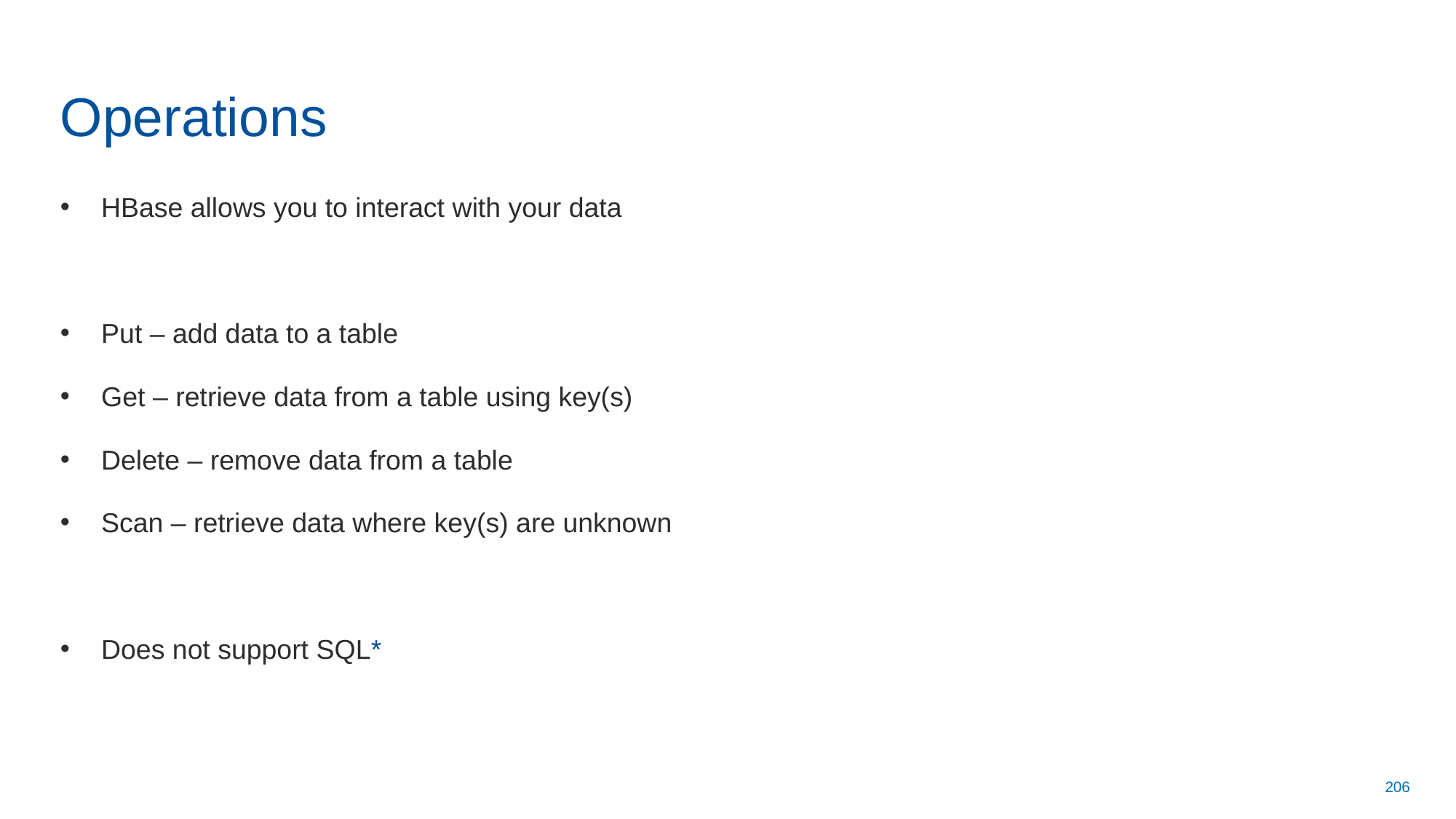

# Operations
HBase allows you to interact with your data

Put – add data to a table
Get – retrieve data from a table using key(s)
Delete – remove data from a table
Scan – retrieve data where key(s) are unknown

Does not support SQL*